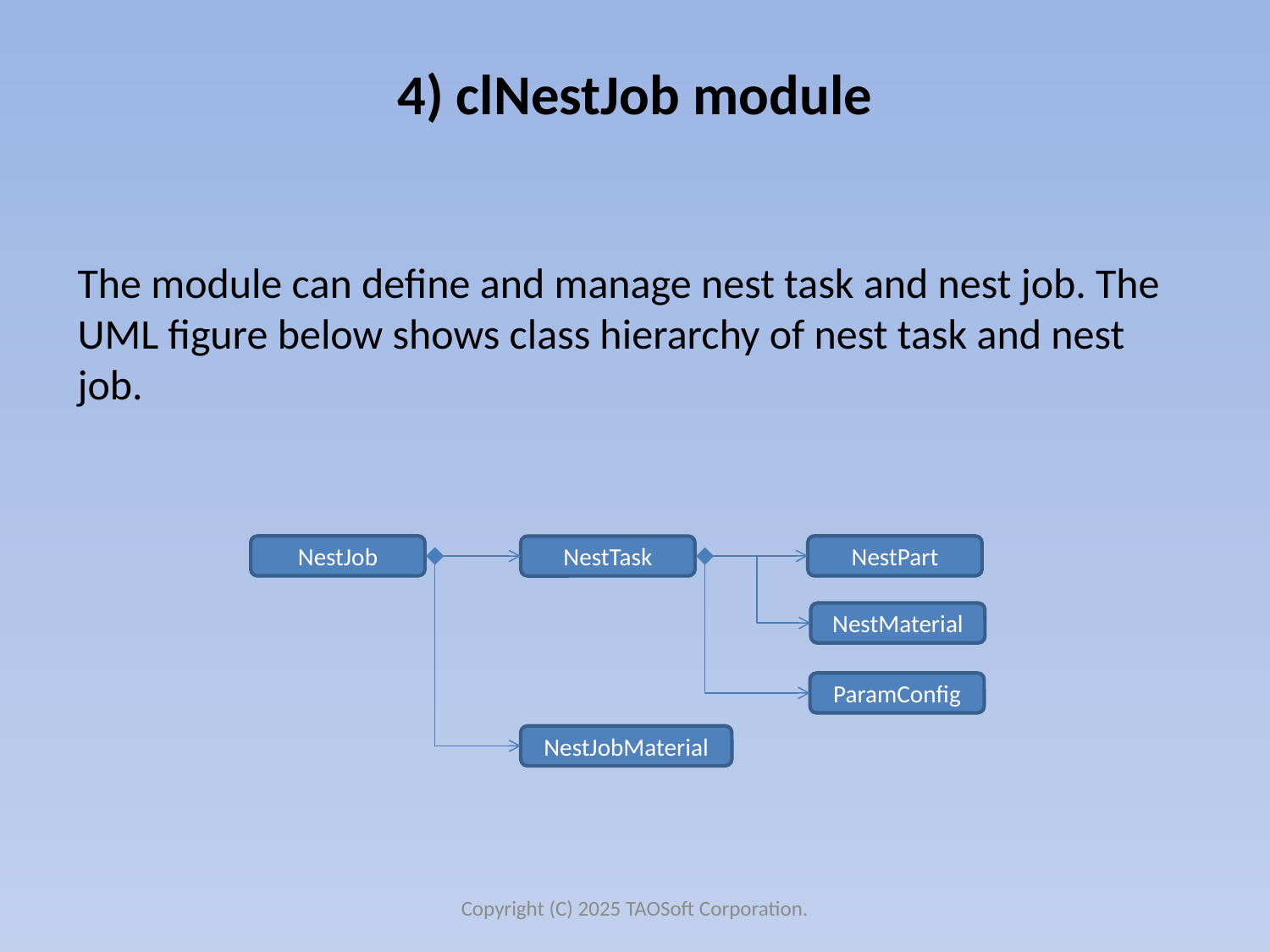

# 4) clNestJob module
The module can define and manage nest task and nest job. The UML figure below shows class hierarchy of nest task and nest job.

NestJob
NestPart
NestTask
NestMaterial
ParamConfig
NestJobMaterial
Copyright (C) 2025 TAOSoft Corporation.
21